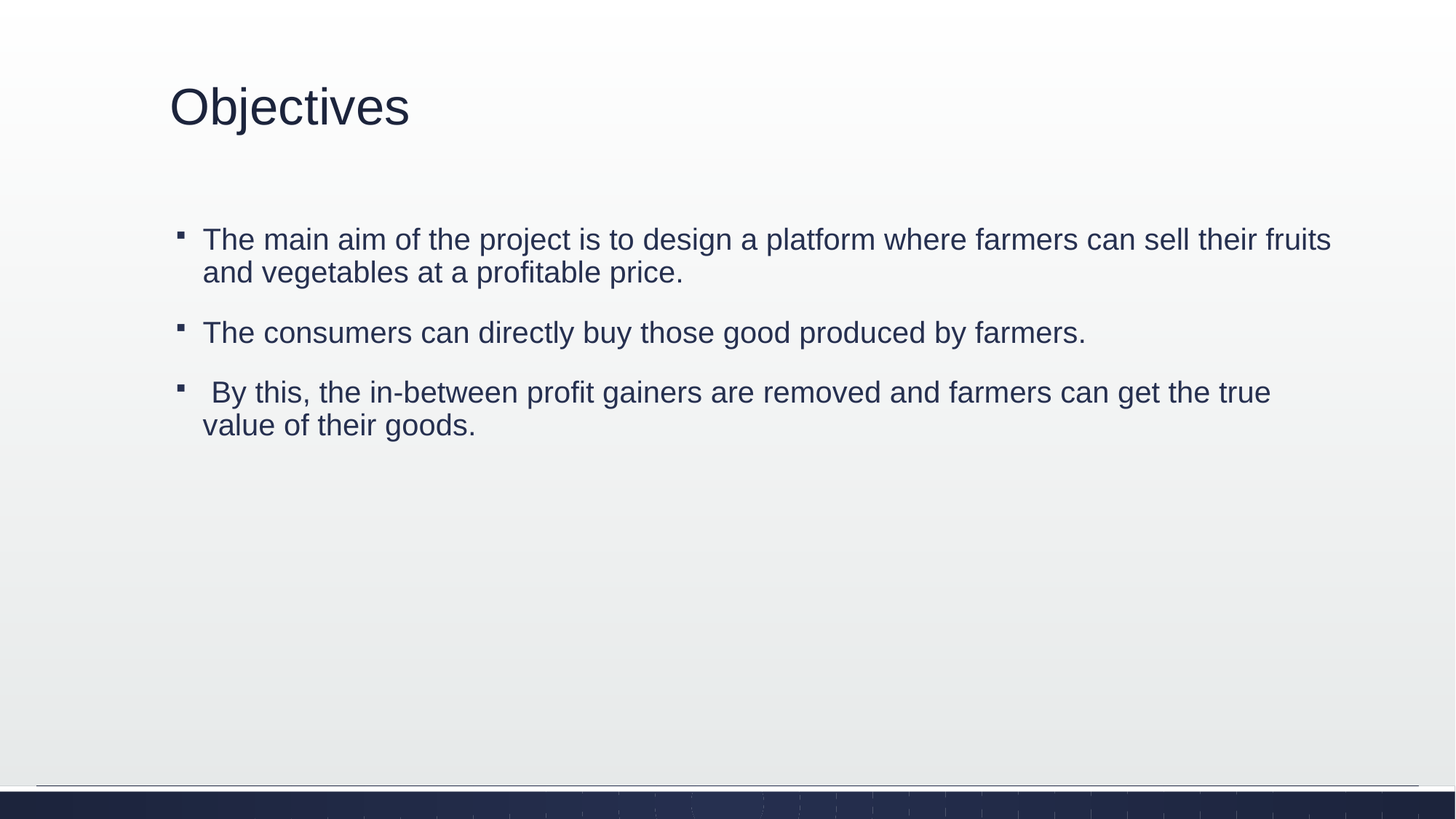

# Objectives
The main aim of the project is to design a platform where farmers can sell their fruits and vegetables at a profitable price.
The consumers can directly buy those good produced by farmers.
 By this, the in-between profit gainers are removed and farmers can get the true value of their goods.